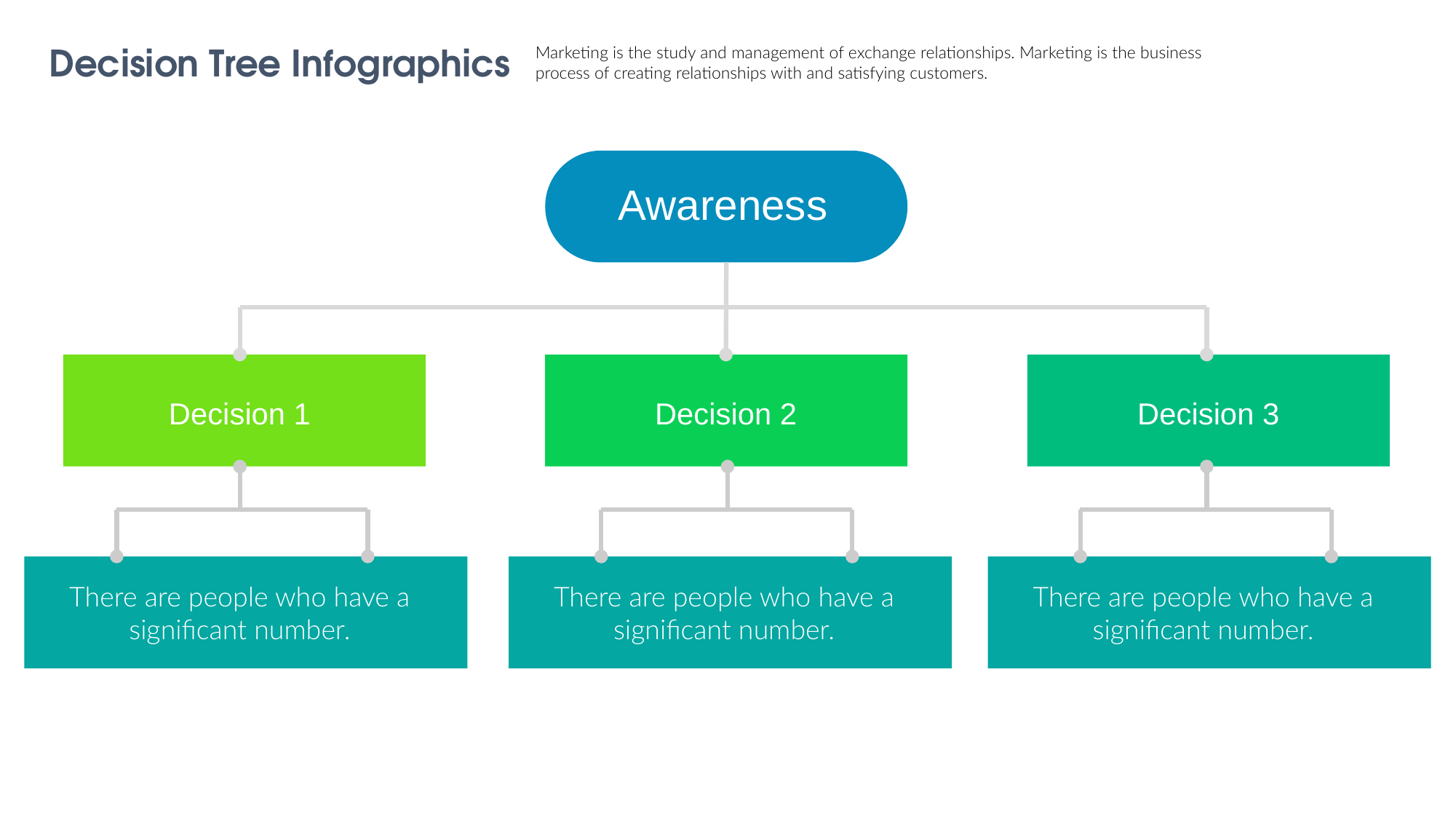

Decision Tree Infographics
Marketing is the study and management of exchange relationships. Marketing is the business process of creating relationships with and satisfying customers.

Awareness

Decision 1
Decision 2
Decision 3

There are people who have a significant number.
There are people who have a significant number.
There are people who have a significant number.